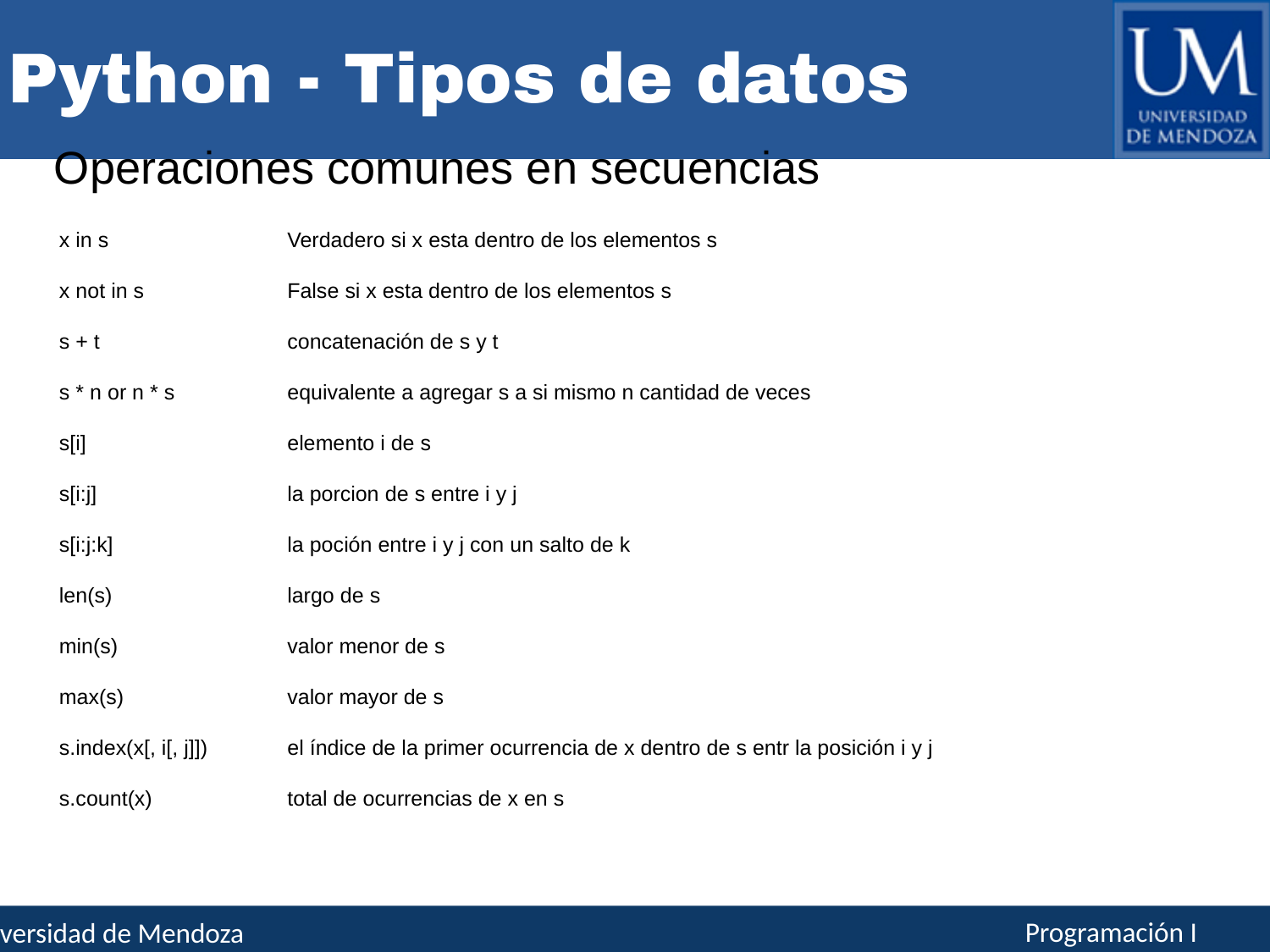

# Python - Tipos de datos
Operaciones comunes en secuencias

| x in s | Verdadero si x esta dentro de los elementos s |
| --- | --- |
| x not in s | False si x esta dentro de los elementos s |
| s + t | concatenación de s y t |
| s \* n or n \* s | equivalente a agregar s a si mismo n cantidad de veces |
| s[i] | elemento i de s |
| s[i:j] | la porcion de s entre i y j |
| s[i:j:k] | la poción entre i y j con un salto de k |
| len(s) | largo de s |
| min(s) | valor menor de s |
| max(s) | valor mayor de s |
| s.index(x[, i[, j]]) | el índice de la primer ocurrencia de x dentro de s entr la posición i y j |
| s.count(x) | total de ocurrencias de x en s |